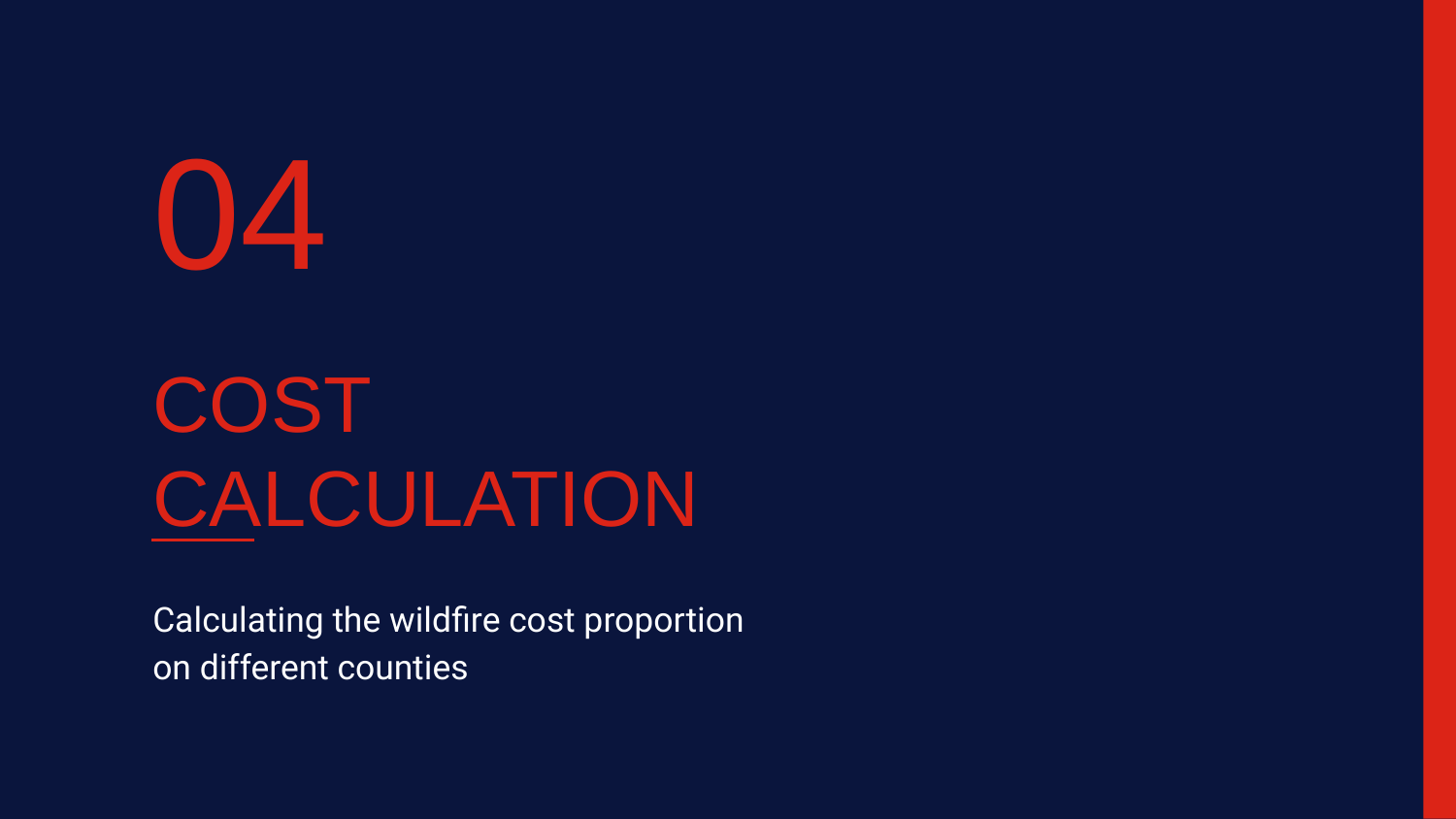

04
# COST CALCULATION
Calculating the wildfire cost proportion on different counties